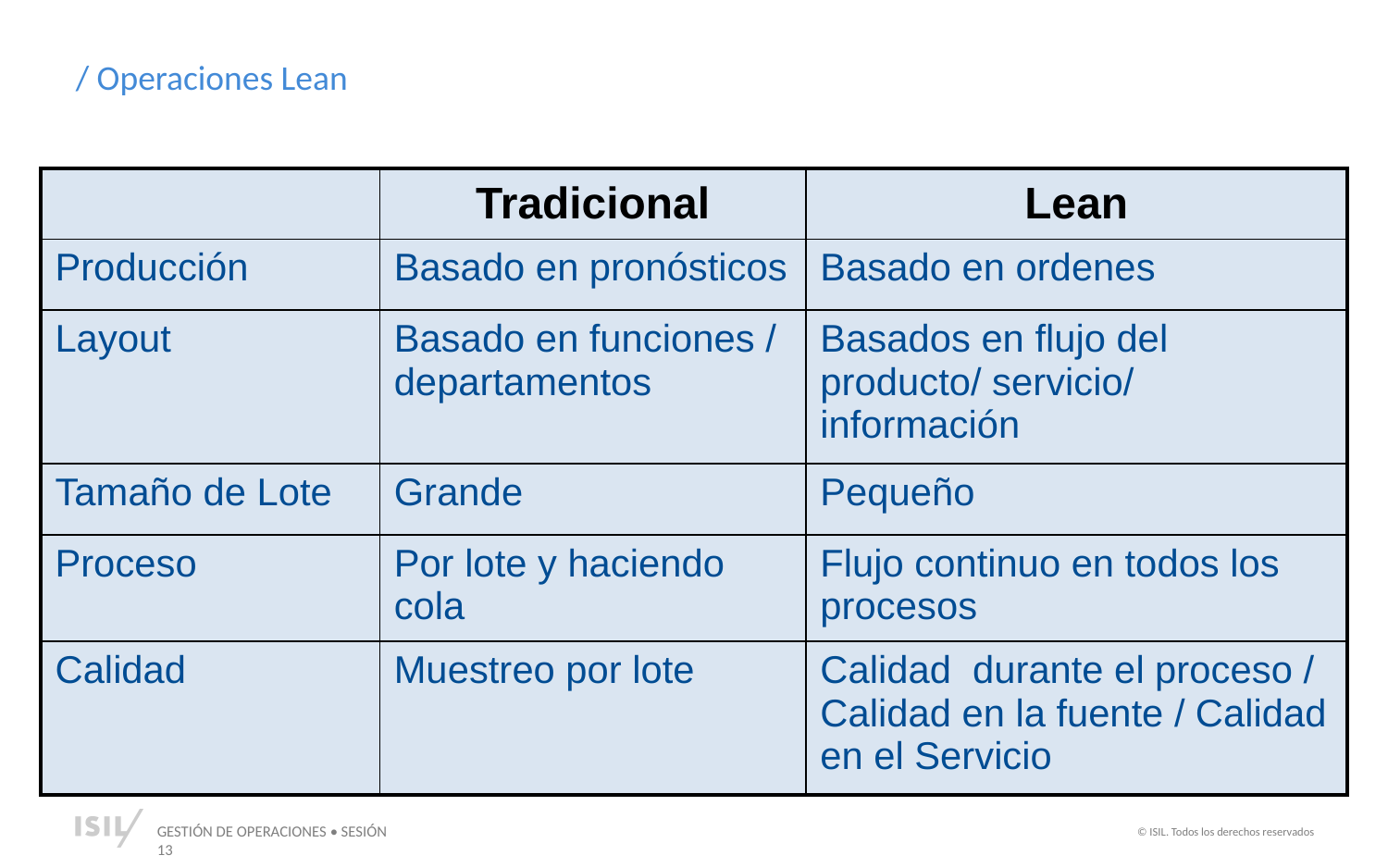

/ Operaciones Lean
|  | Tradicional | Lean |
| --- | --- | --- |
| Producción | Basado en pronósticos | Basado en ordenes |
| Layout | Basado en funciones / departamentos | Basados en flujo del producto/ servicio/ información |
| Tamaño de Lote | Grande | Pequeño |
| Proceso | Por lote y haciendo cola | Flujo continuo en todos los procesos |
| Calidad | Muestreo por lote | Calidad durante el proceso / Calidad en la fuente / Calidad en el Servicio |